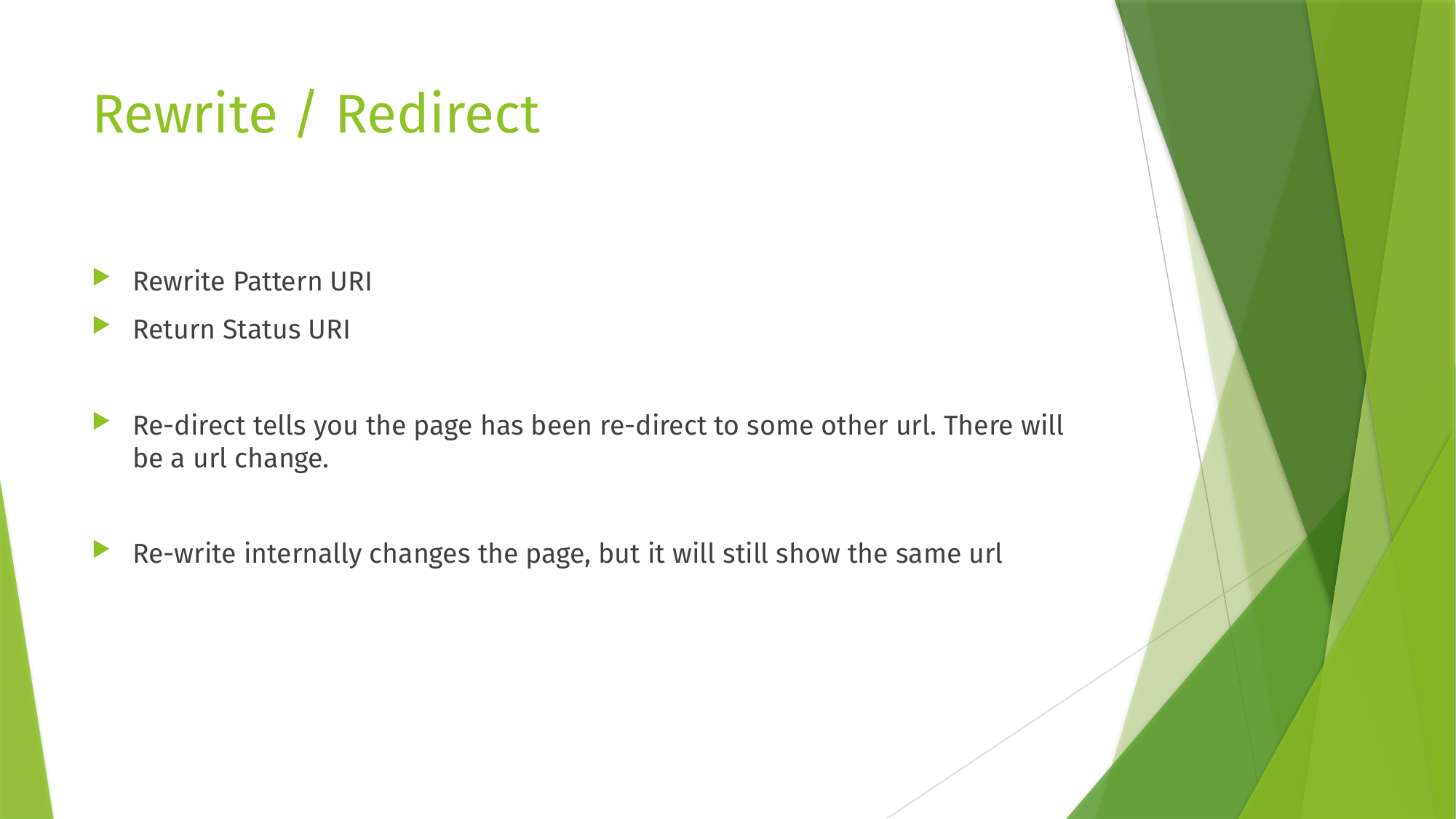

# Rewrite / Redirect
Rewrite Pattern URI
Return Status URI

Re-direct tells you the page has been re-direct to some other url. There will be a url change.

Re-write internally changes the page, but it will still show the same url